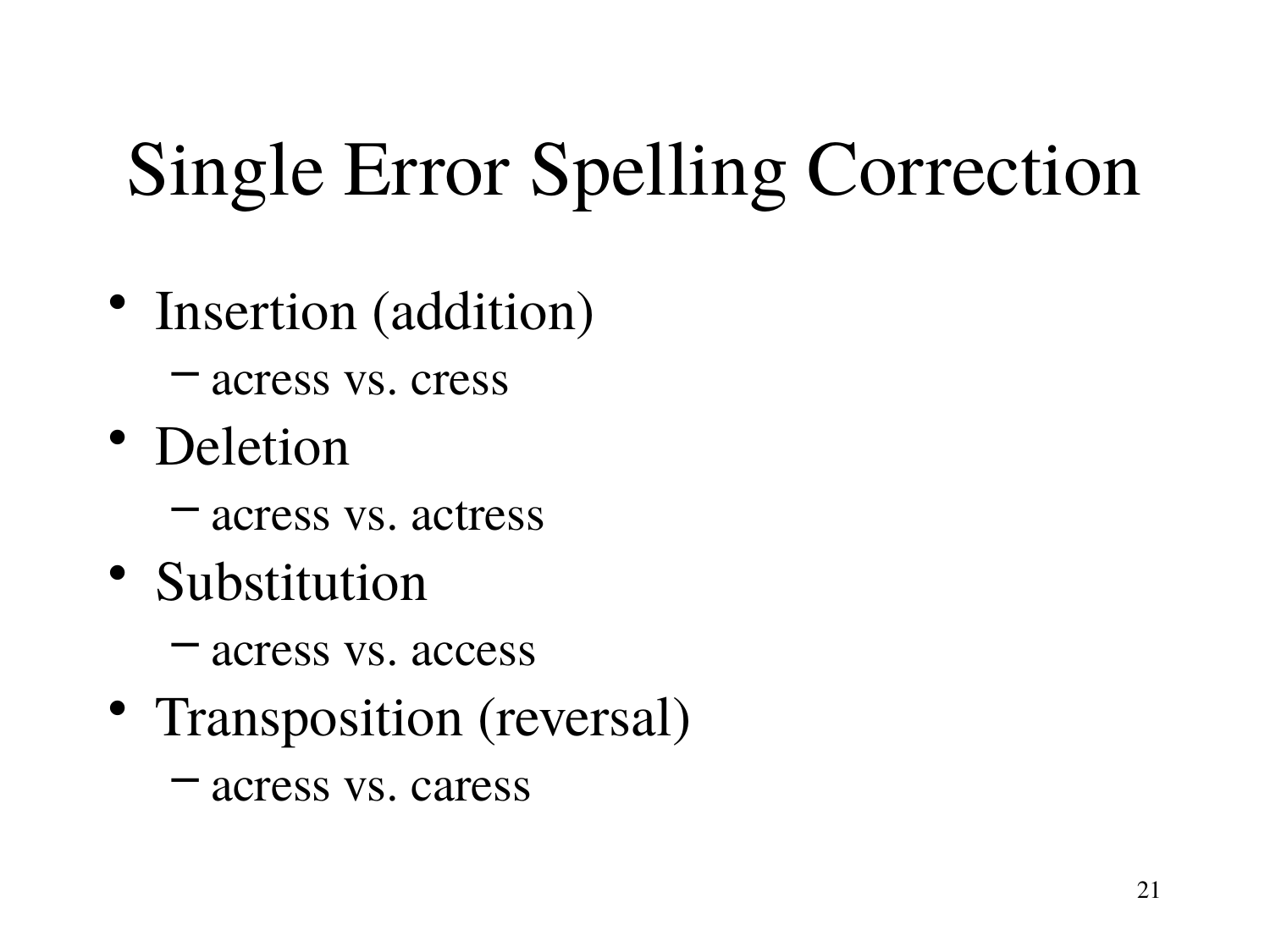

# Single Error Spelling Correction
Insertion (addition)
acress vs. cress
Deletion
acress vs. actress
Substitution
acress vs. access
Transposition (reversal)
acress vs. caress
21